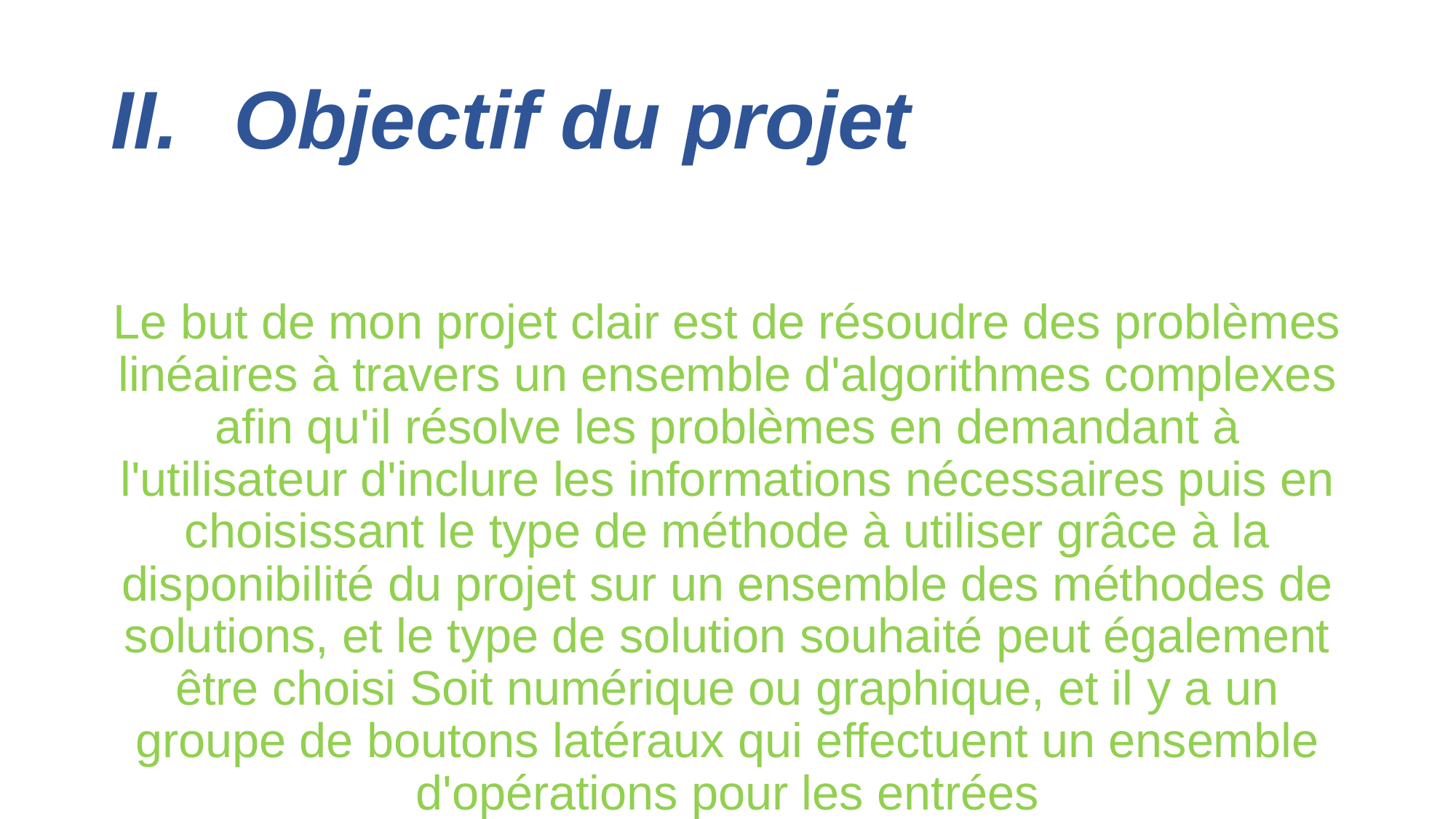

# Objectif du projet

Le but de mon projet clair est de résoudre des problèmes linéaires à travers un ensemble d'algorithmes complexes afin qu'il résolve les problèmes en demandant à l'utilisateur d'inclure les informations nécessaires puis en choisissant le type de méthode à utiliser grâce à la disponibilité du projet sur un ensemble des méthodes de solutions, et le type de solution souhaité peut également être choisi Soit numérique ou graphique, et il y a un groupe de boutons latéraux qui effectuent un ensemble d'opérations pour les entrées